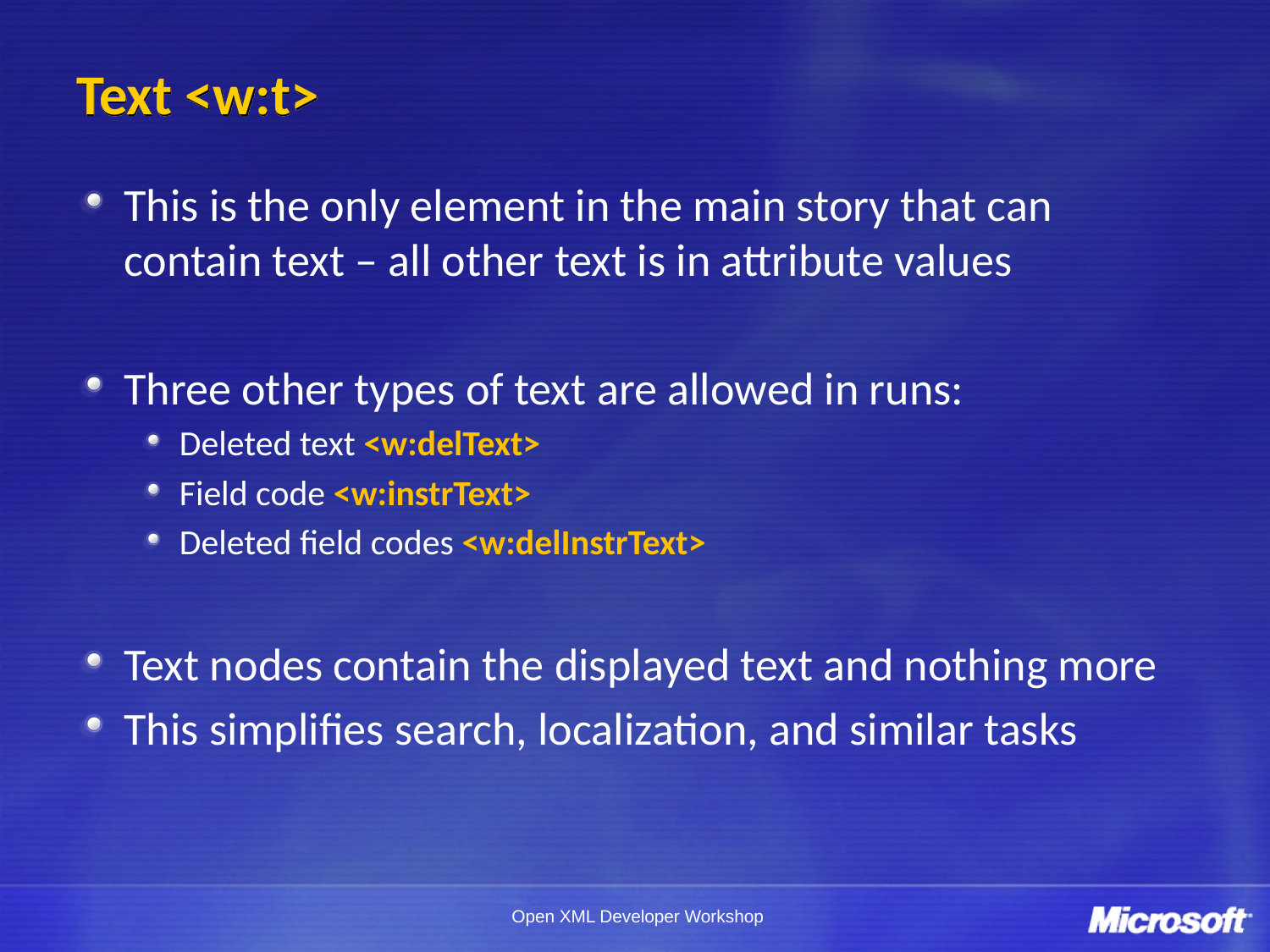

# Text <w:t>
This is the only element in the main story that can contain text – all other text is in attribute values

Three other types of text are allowed in runs:
Deleted text <w:delText>
Field code <w:instrText>
Deleted field codes <w:delInstrText>

Text nodes contain the displayed text and nothing more
This simplifies search, localization, and similar tasks